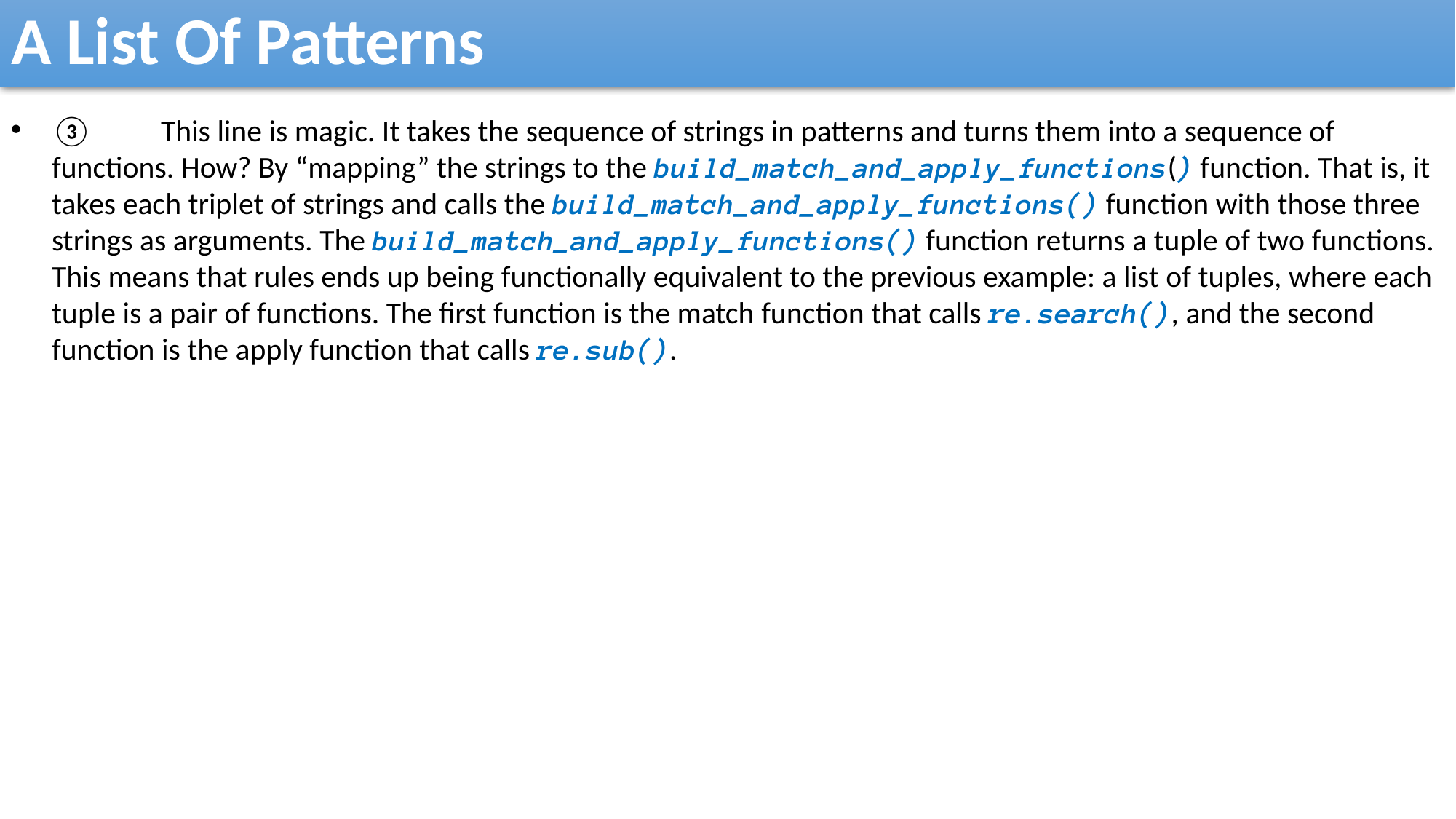

A List Of Patterns
③	This line is magic. It takes the sequence of strings in patterns and turns them into a sequence of functions. How? By “mapping” the strings to the build_match_and_apply_functions() function. That is, it takes each triplet of strings and calls the build_match_and_apply_functions() function with those three strings as arguments. The build_match_and_apply_functions() function returns a tuple of two functions. This means that rules ends up being functionally equivalent to the previous example: a list of tuples, where each tuple is a pair of functions. The first function is the match function that calls re.search(), and the second function is the apply function that calls re.sub().